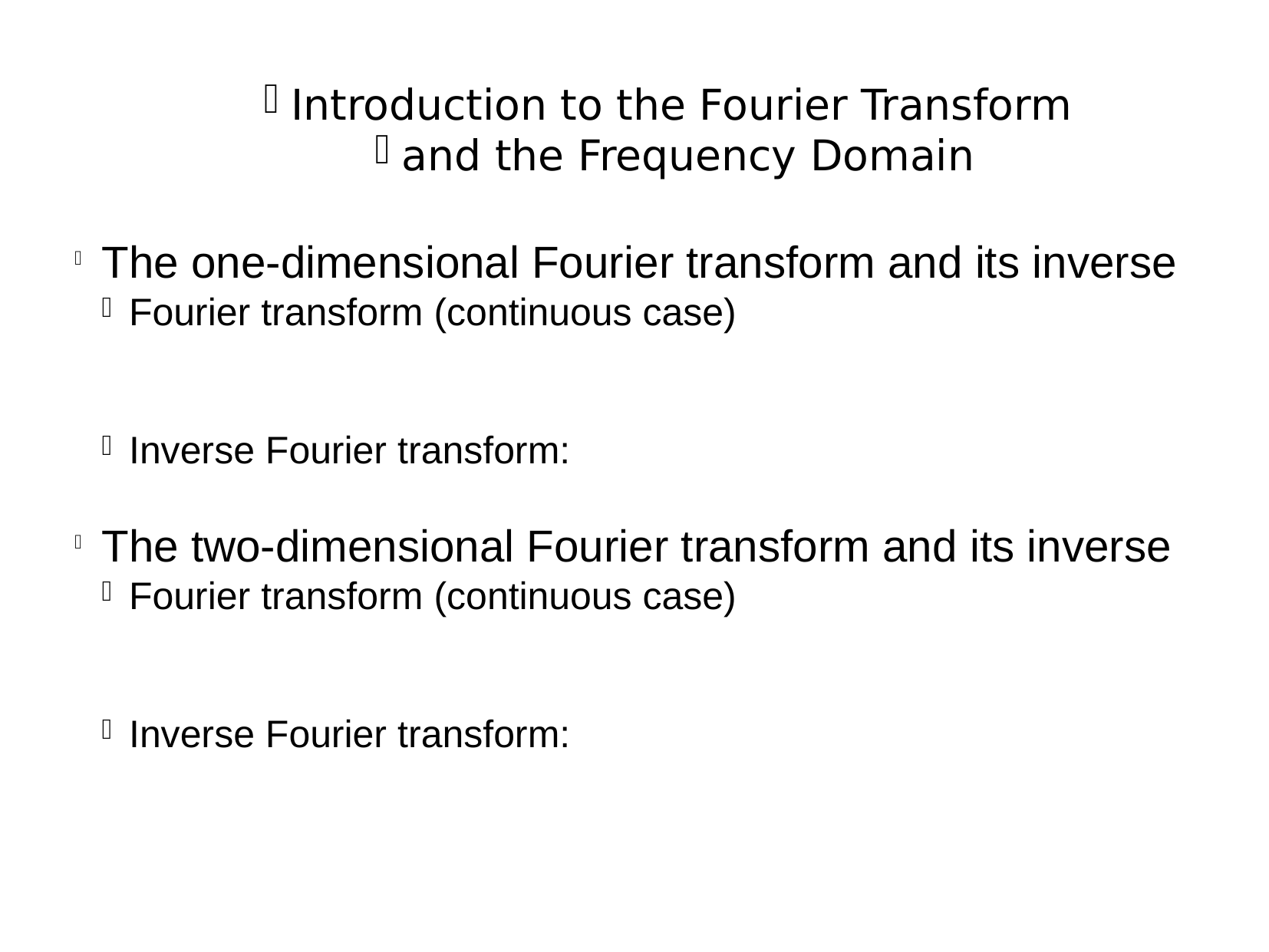

Introduction to the Fourier Transform
and the Frequency Domain
The one-dimensional Fourier transform and its inverse
Fourier transform (continuous case)

Inverse Fourier transform:

The two-dimensional Fourier transform and its inverse
Fourier transform (continuous case)

Inverse Fourier transform: